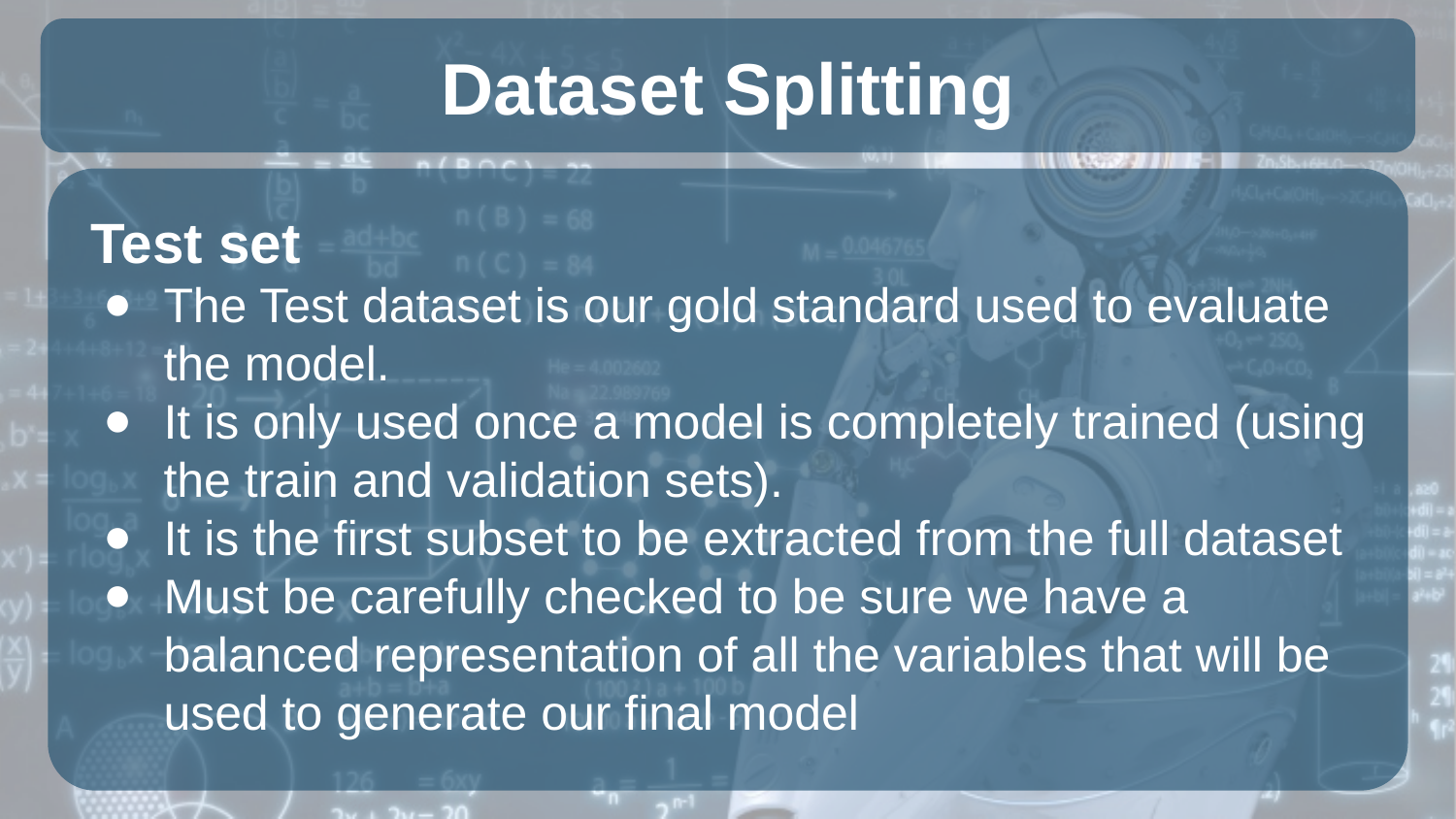

# Dataset Splitting
Test set
The Test dataset is our gold standard used to evaluate the model.
It is only used once a model is completely trained (using the train and validation sets).
It is the first subset to be extracted from the full dataset
Must be carefully checked to be sure we have a balanced representation of all the variables that will be used to generate our final model